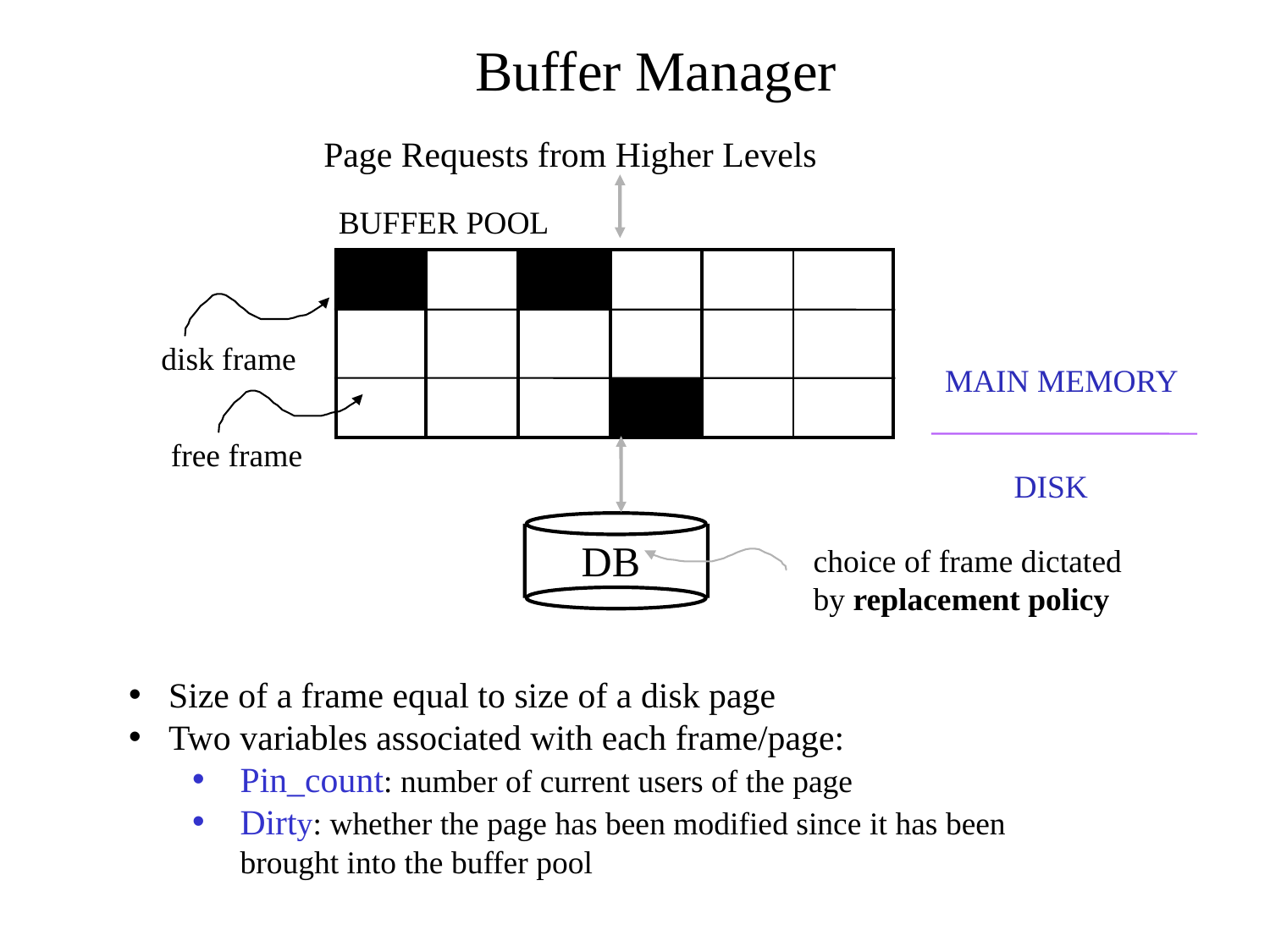

Buffer Manager
Page Requests from Higher Levels

BUFFER POOL

disk frame

free frame

MAIN MEMORY

DISK

DB
choice of frame dictated
by replacement policy

Size of a frame equal to size of a disk page
Two variables associated with each frame/page:
Pin_count: number of current users of the page
Dirty: whether the page has been modified since it has been brought into the buffer pool